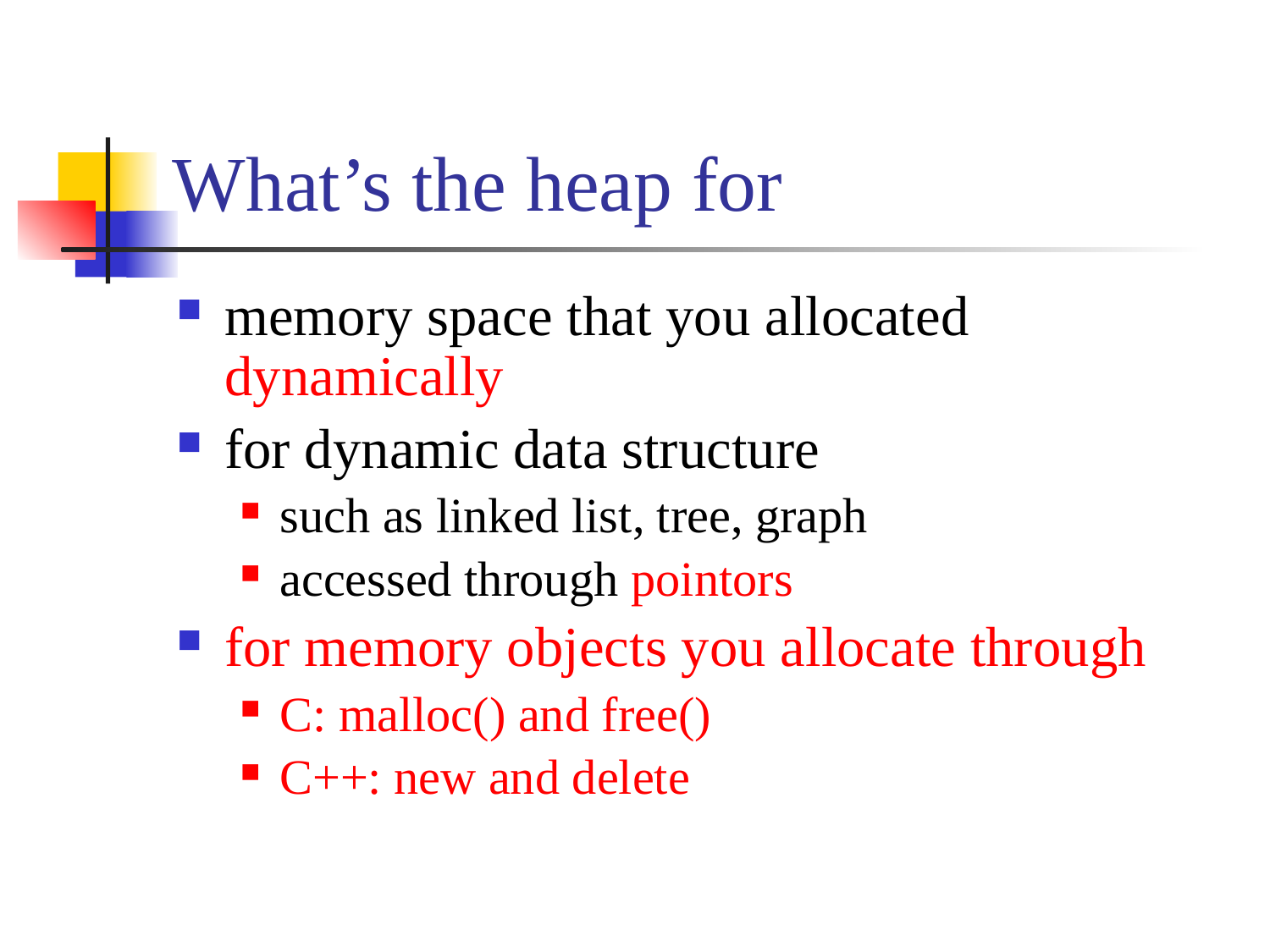

# What’s the heap for
memory space that you allocated dynamically
for dynamic data structure
such as linked list, tree, graph
accessed through pointors
for memory objects you allocate through
C: malloc() and free()
C++: new and delete